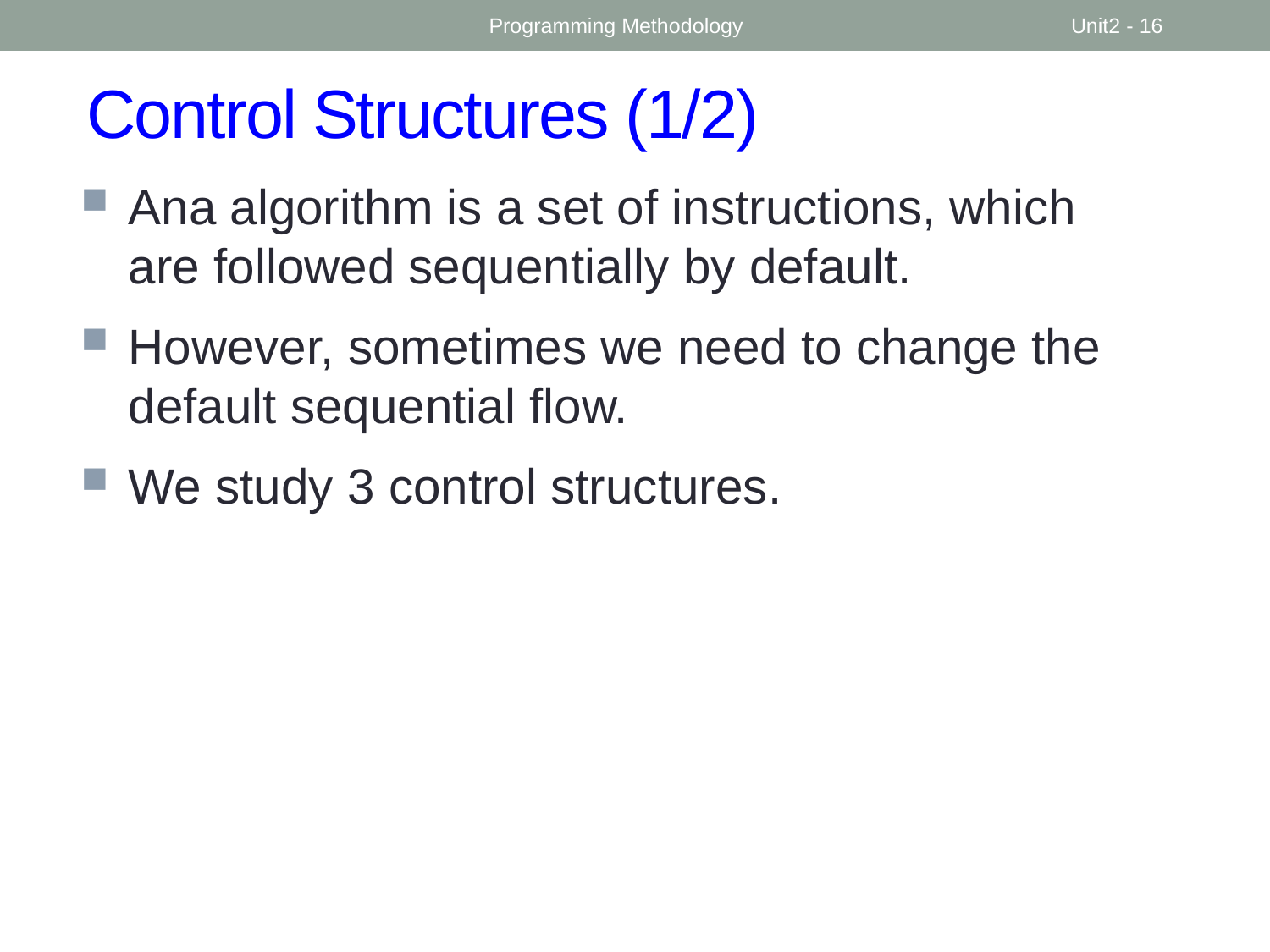

Programming Methodology
Unit2 - 16
# Control Structures (1/2)
Ana algorithm is a set of instructions, which are followed sequentially by default.
However, sometimes we need to change the default sequential flow.
We study 3 control structures.